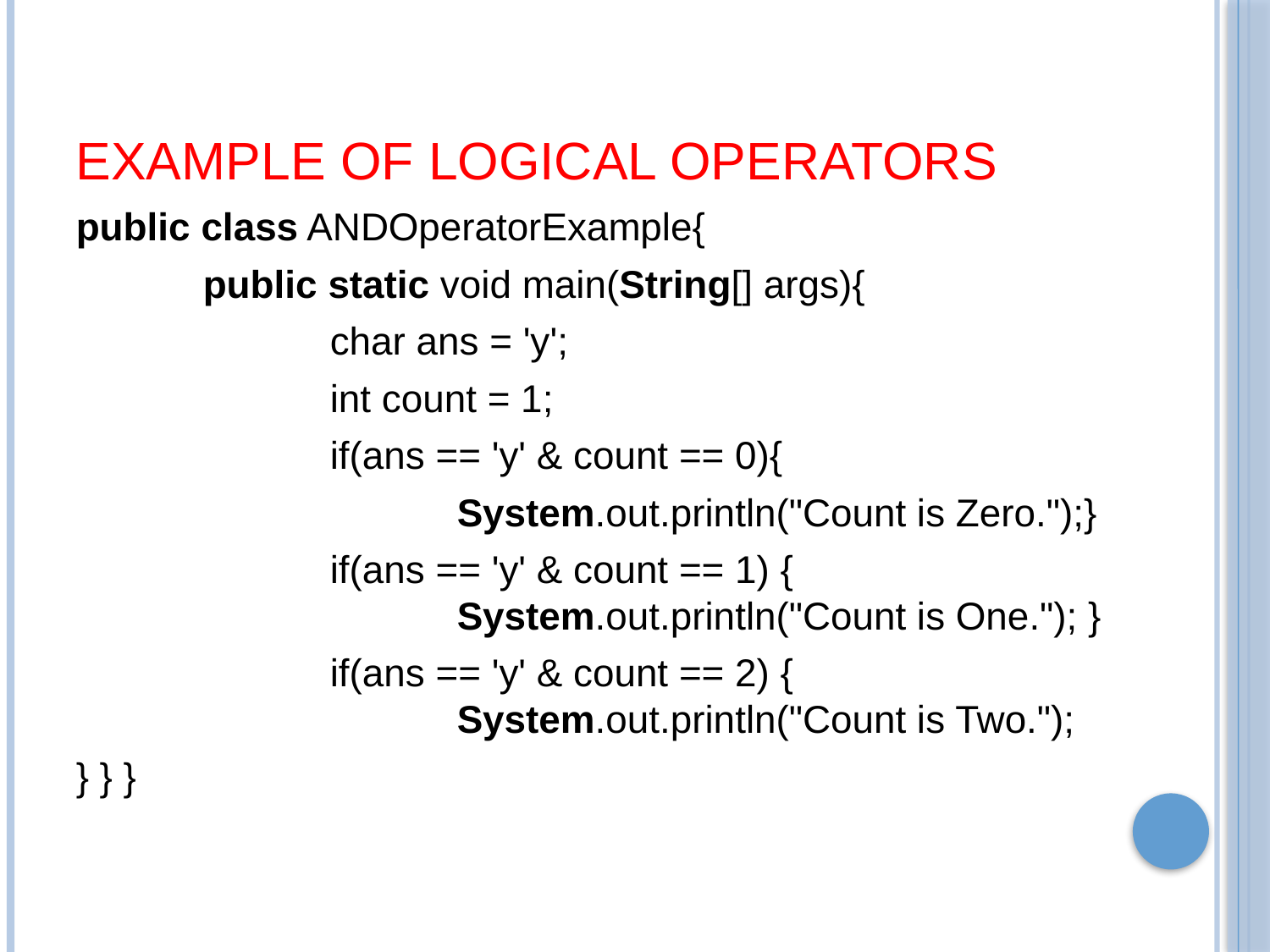

# Example of Logical Operators
public class ANDOperatorExample{
	public static void main(String[] args){
		char ans = 'y';
		int count = 1;
		if(ans == 'y' & count == 0){
			System.out.println("Count is Zero.");}
		if(ans == 'y' & count == 1) { 				 			System.out.println("Count is One."); }
		if(ans == 'y' & count == 2) { 				 			System.out.println("Count is Two.");
} } }